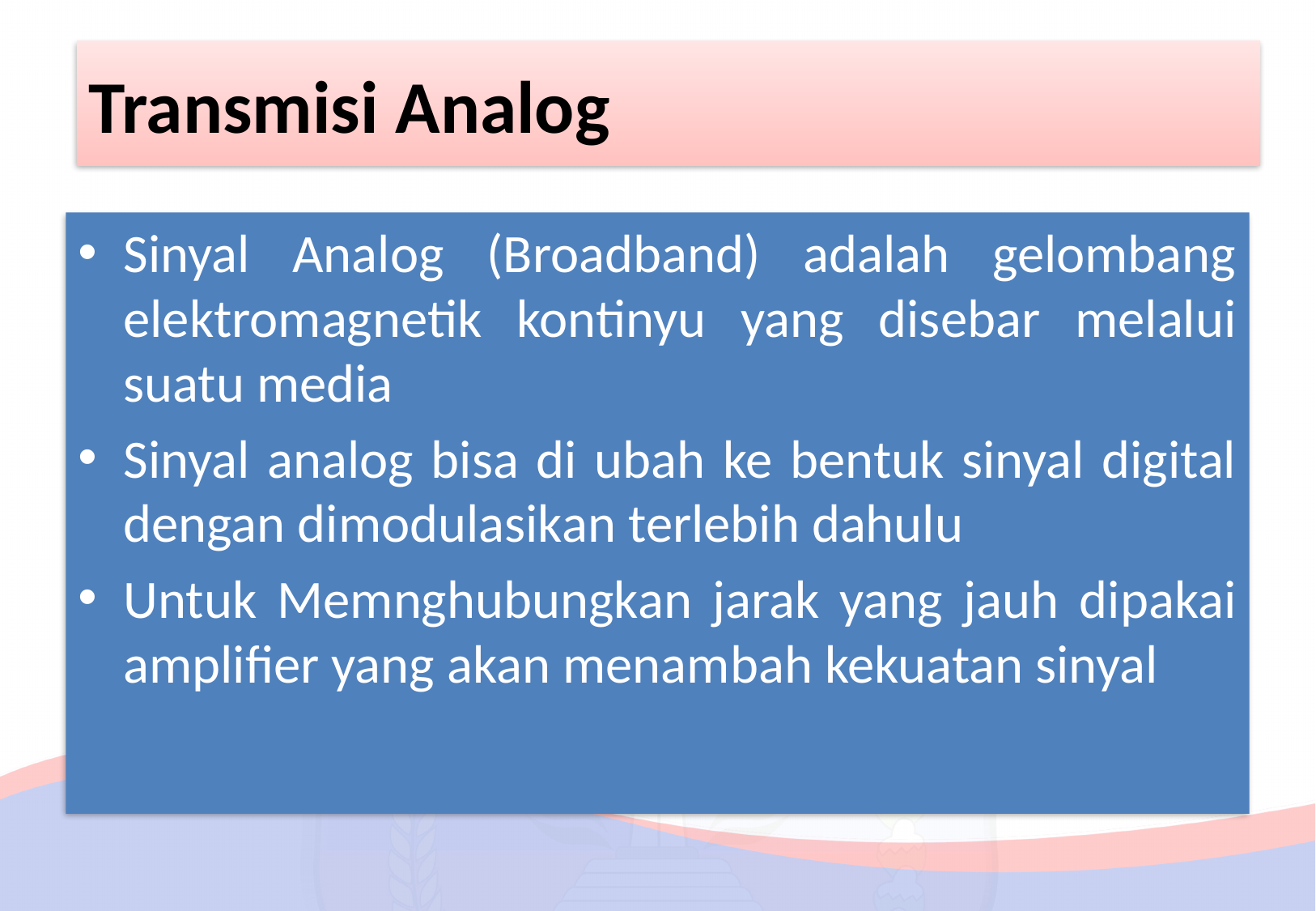

# Transmisi Analog
Sinyal Analog (Broadband) adalah gelombang elektromagnetik kontinyu yang disebar melalui suatu media
Sinyal analog bisa di ubah ke bentuk sinyal digital dengan dimodulasikan terlebih dahulu
Untuk Memnghubungkan jarak yang jauh dipakai amplifier yang akan menambah kekuatan sinyal